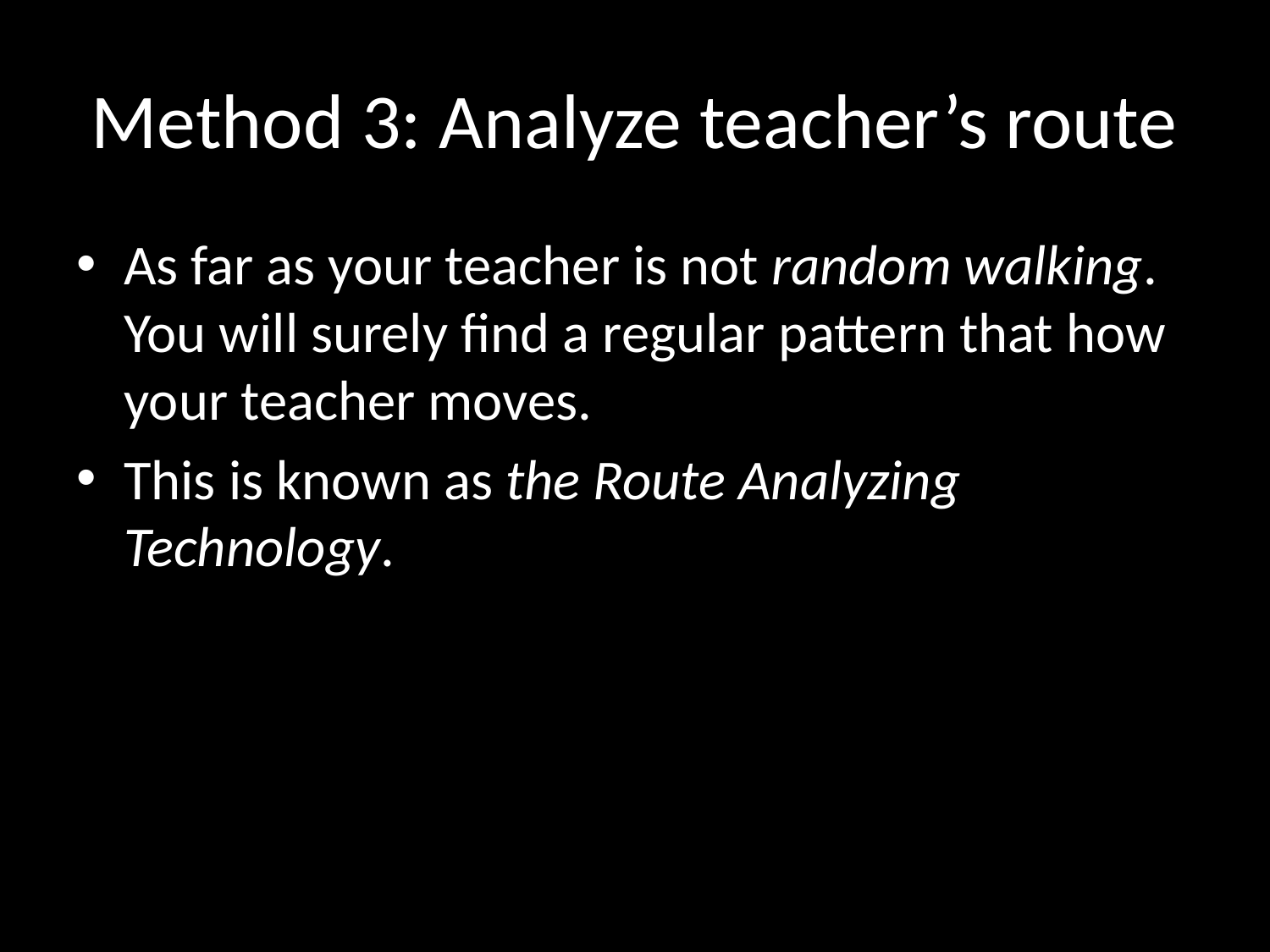

# Method 3: Analyze teacher’s route
As far as your teacher is not random walking. You will surely find a regular pattern that how your teacher moves.
This is known as the Route Analyzing Technology.